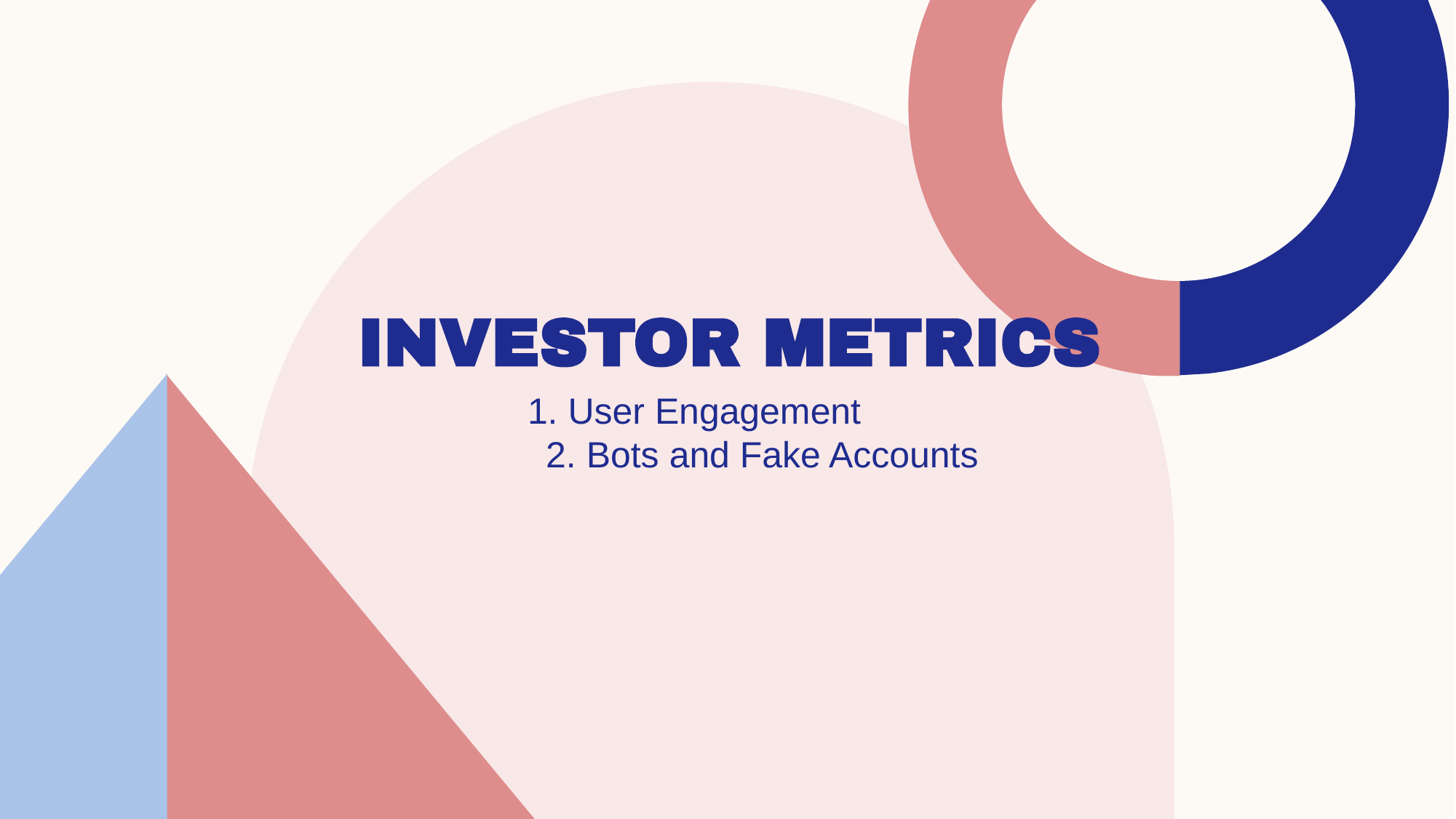

# Investor Metrics
1. User Engagement
		 2. Bots and Fake Accounts